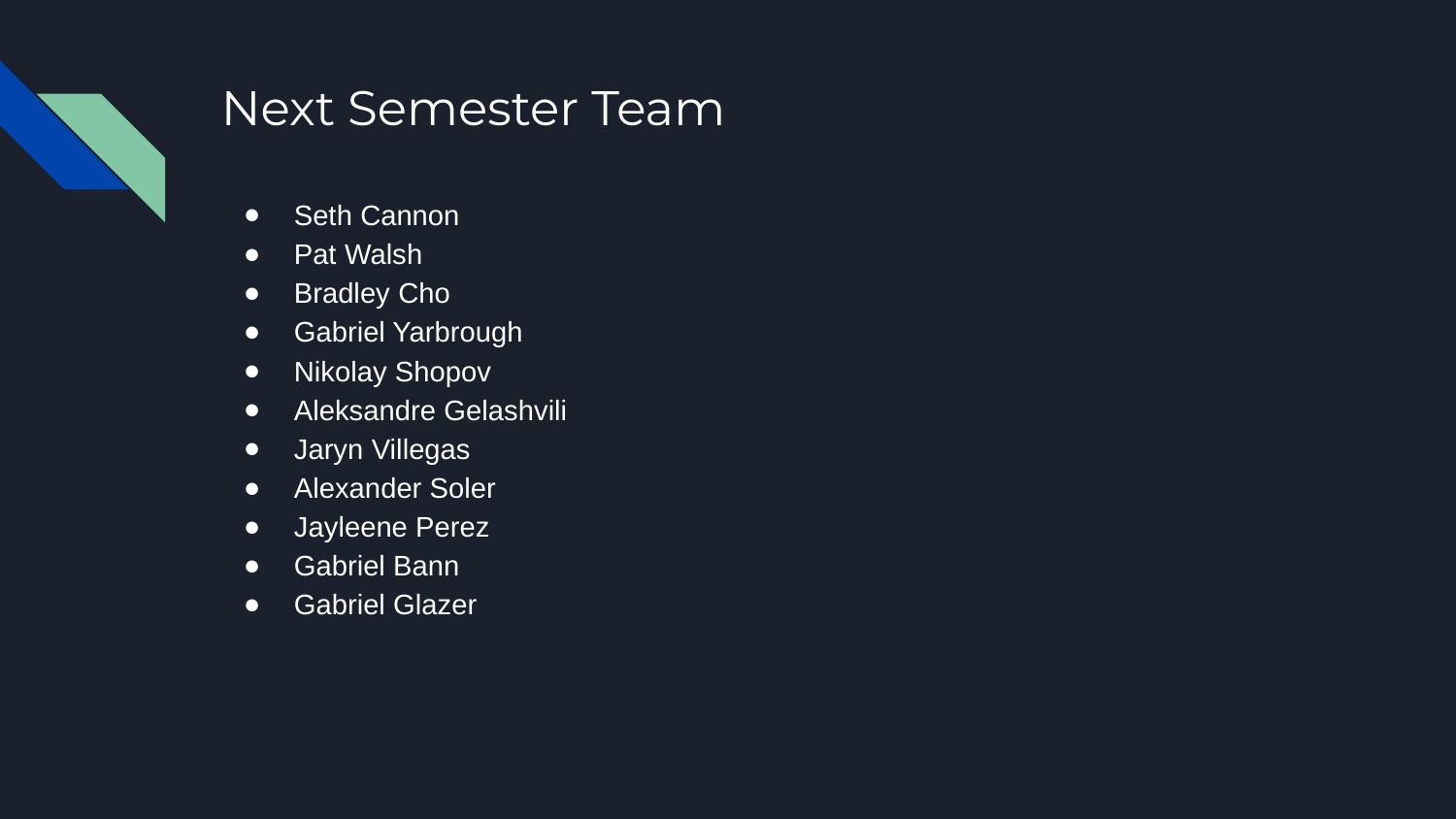

# Next Semester Team
Seth Cannon
Pat Walsh
Bradley Cho
Gabriel Yarbrough
Nikolay Shopov
Aleksandre Gelashvili
Jaryn Villegas
Alexander Soler
Jayleene Perez
Gabriel Bann
Gabriel Glazer